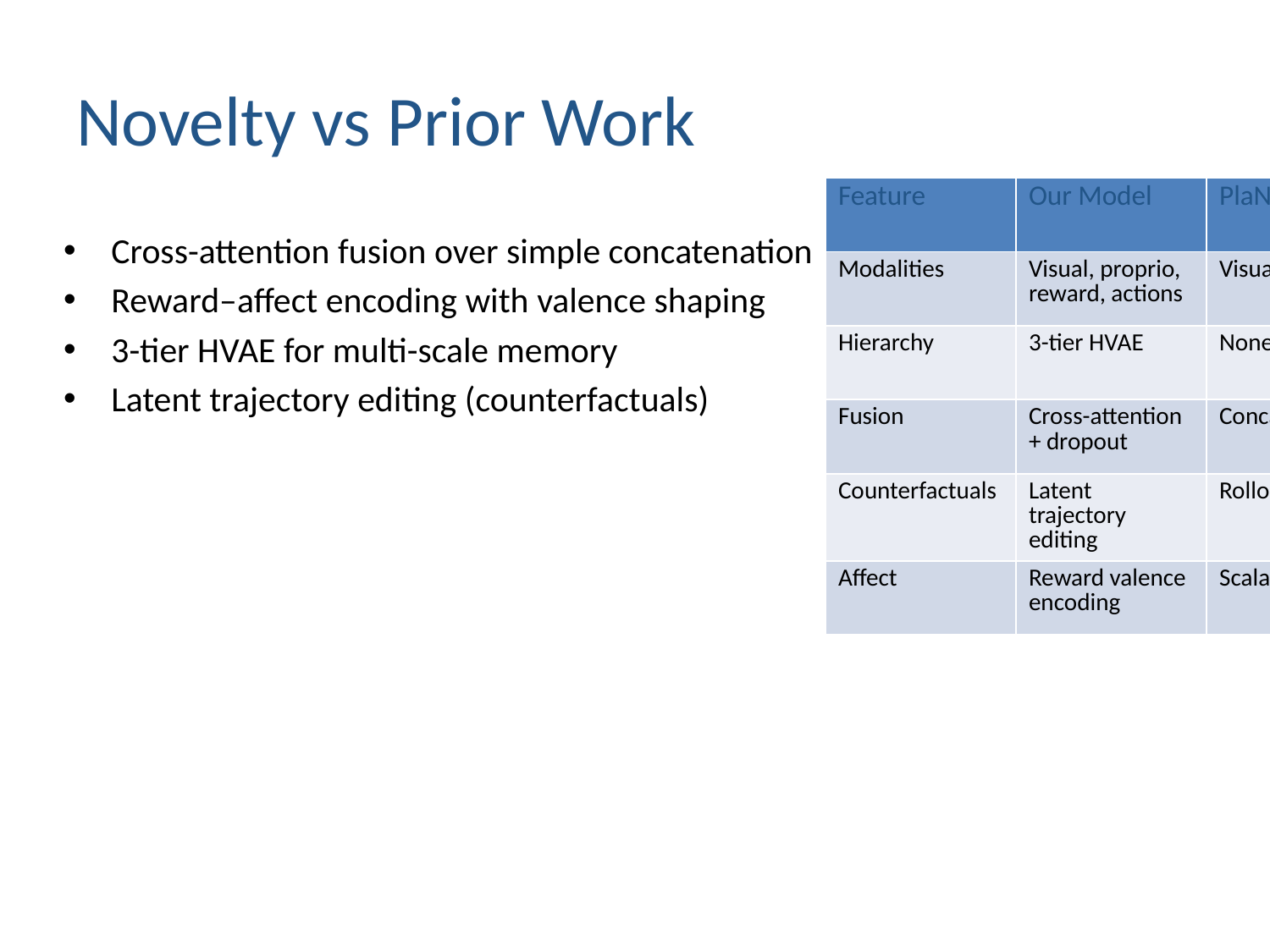

# Novelty vs Prior Work
| Feature | Our Model | PlaNet | RWM |
| --- | --- | --- | --- |
| Modalities | Visual, proprio, reward, actions | Visual only | Visual, action |
| Hierarchy | 3-tier HVAE | None (flat) | 2-layer nets |
| Fusion | Cross-attention + dropout | Concat/shared | Concat + LSTM |
| Counterfactuals | Latent trajectory editing | Rollouts only | Limited imagination |
| Affect | Reward valence encoding | Scalar reward | Scalar reward |
Cross-attention fusion over simple concatenation
Reward–affect encoding with valence shaping
3-tier HVAE for multi-scale memory
Latent trajectory editing (counterfactuals)